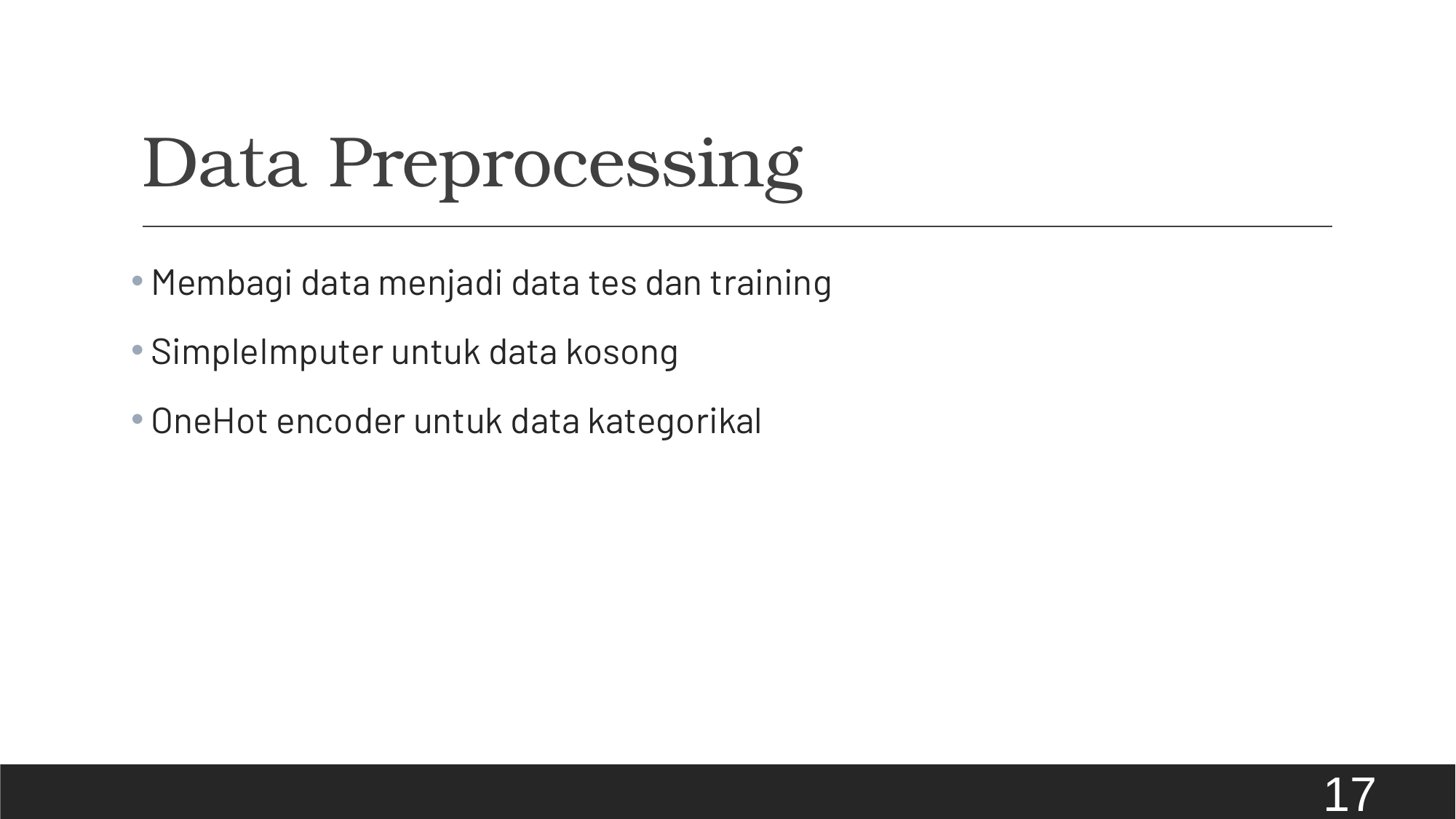

# Data Preprocessing
 Membagi data menjadi data tes dan training
 SimpleImputer untuk data kosong
 OneHot encoder untuk data kategorikal
17